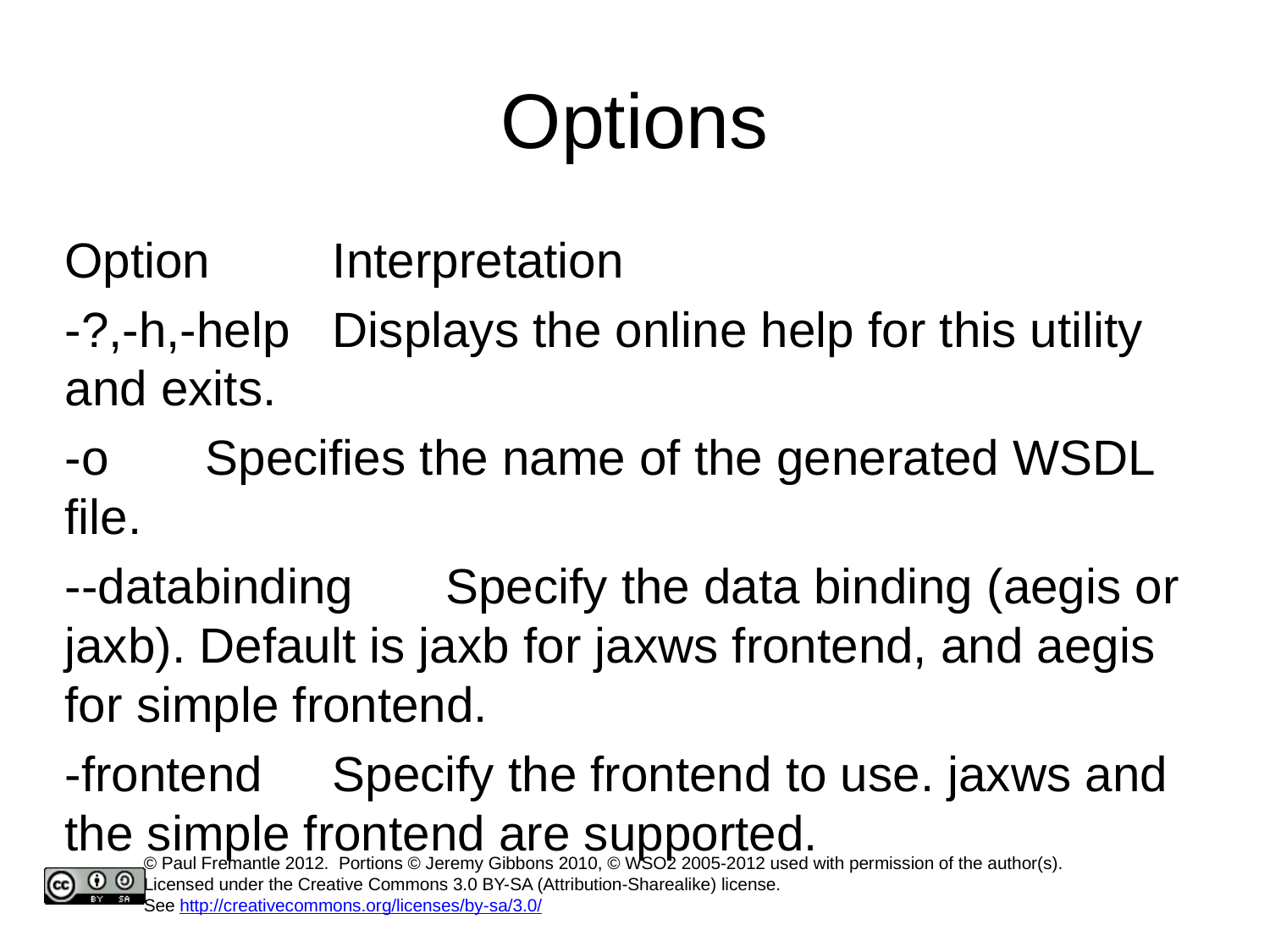

# Options
Option	 Interpretation
-?,-h,-help	 Displays the online help for this utility and exits.
-o	 Specifies the name of the generated WSDL file.
--databinding	Specify the data binding (aegis or jaxb). Default is jaxb for jaxws frontend, and aegis for simple frontend.
-frontend	 Specify the frontend to use. jaxws and the simple frontend are supported.